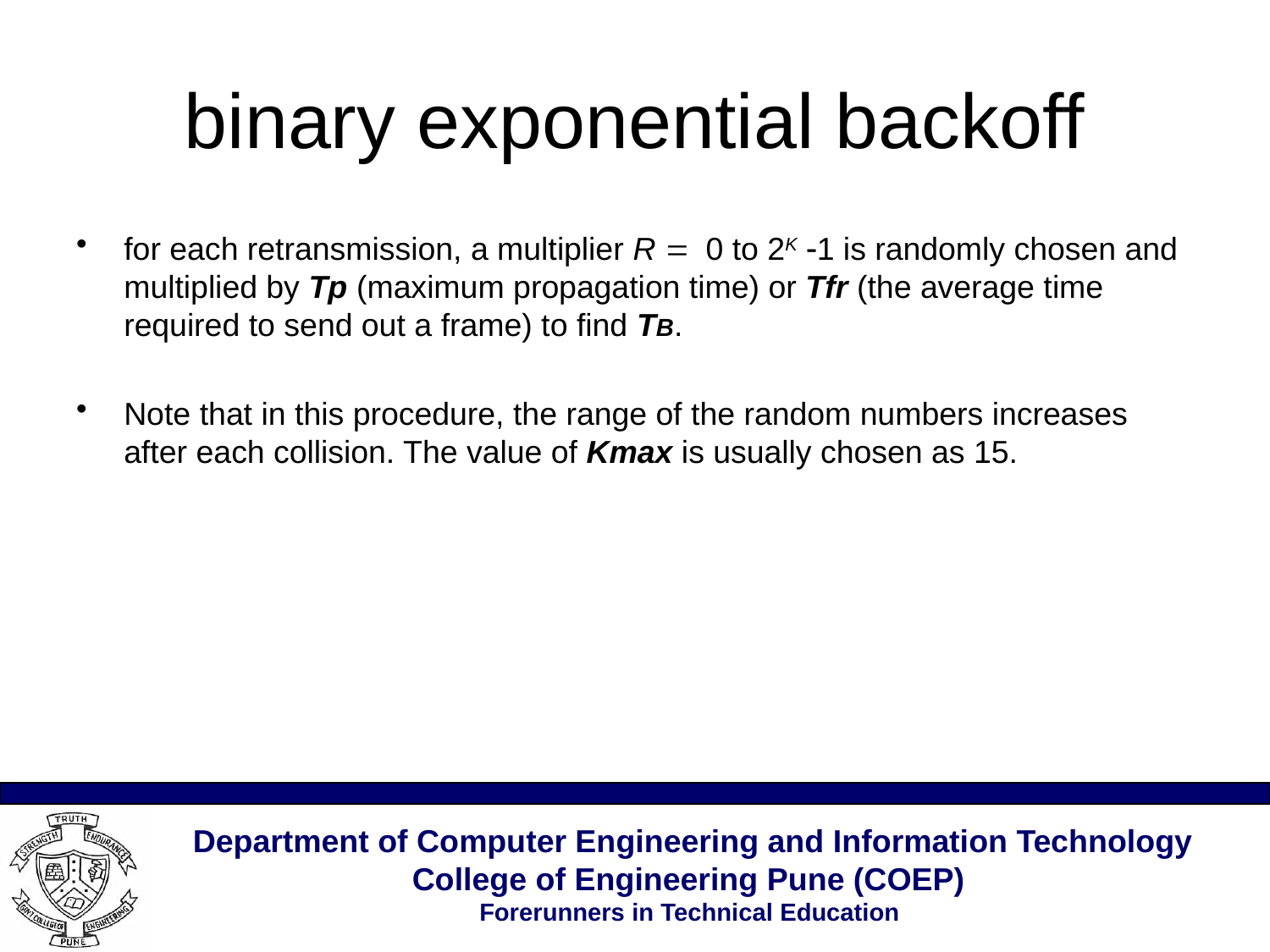

# binary exponential backoff
for each retransmission, a multiplier R = 0 to 2K −1 is randomly chosen and multiplied by Tp (maximum propagation time) or Tfr (the average time required to send out a frame) to find TB.

Note that in this procedure, the range of the random numbers increases after each collision. The value of Kmax is usually chosen as 15.